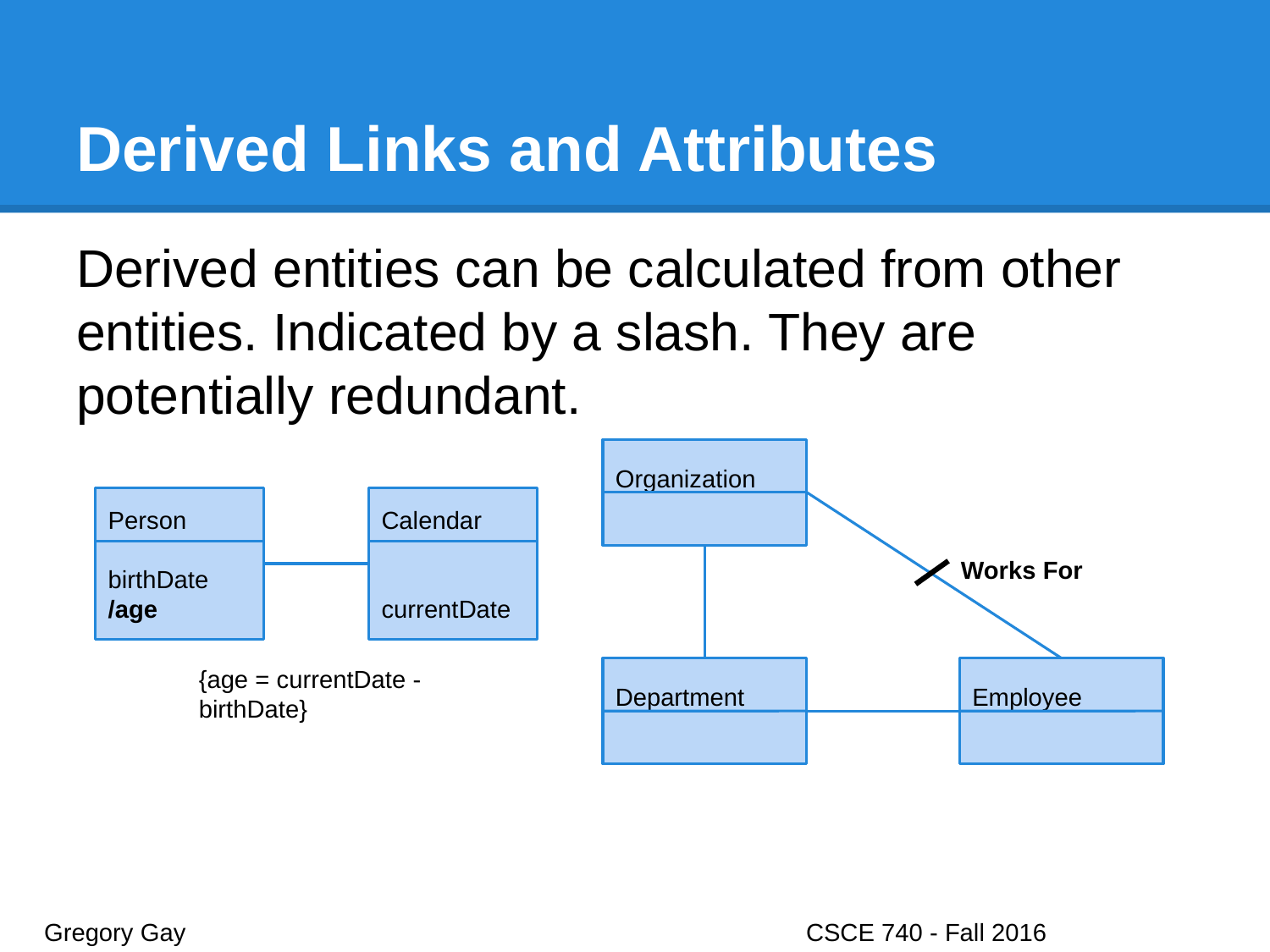

# Derived Links and Attributes
Derived entities can be calculated from other entities. Indicated by a slash. They are potentially redundant.
Organization

Person

birthDate
/age
Calendar

currentDate
Works For
{age = currentDate - birthDate}
Department

Employee

Gregory Gay					CSCE 740 - Fall 2016								10